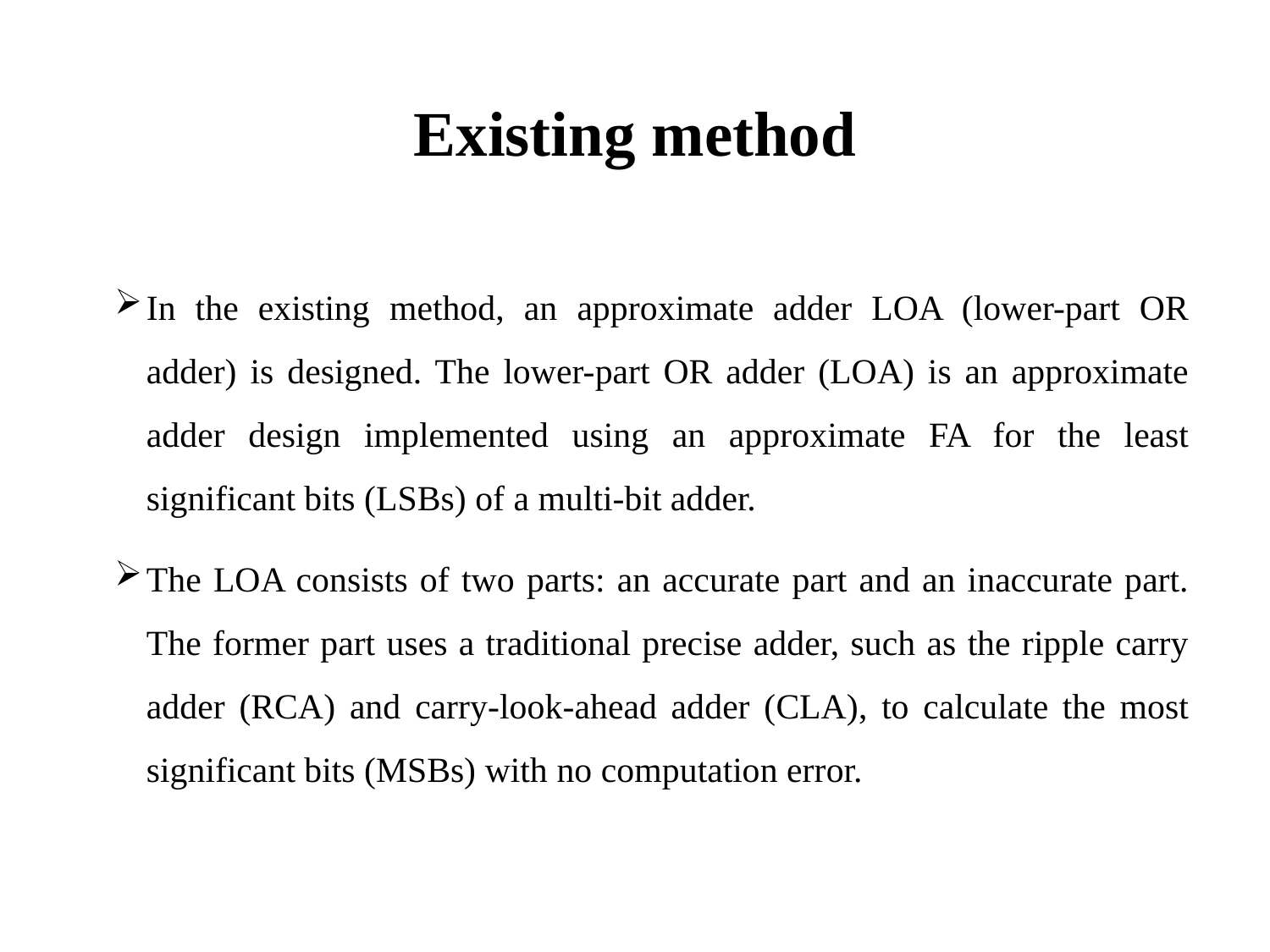

# Existing method
In the existing method, an approximate adder LOA (lower-part OR adder) is designed. The lower-part OR adder (LOA) is an approximate adder design implemented using an approximate FA for the least significant bits (LSBs) of a multi-bit adder.
The LOA consists of two parts: an accurate part and an inaccurate part. The former part uses a traditional precise adder, such as the ripple carry adder (RCA) and carry-look-ahead adder (CLA), to calculate the most significant bits (MSBs) with no computation error.